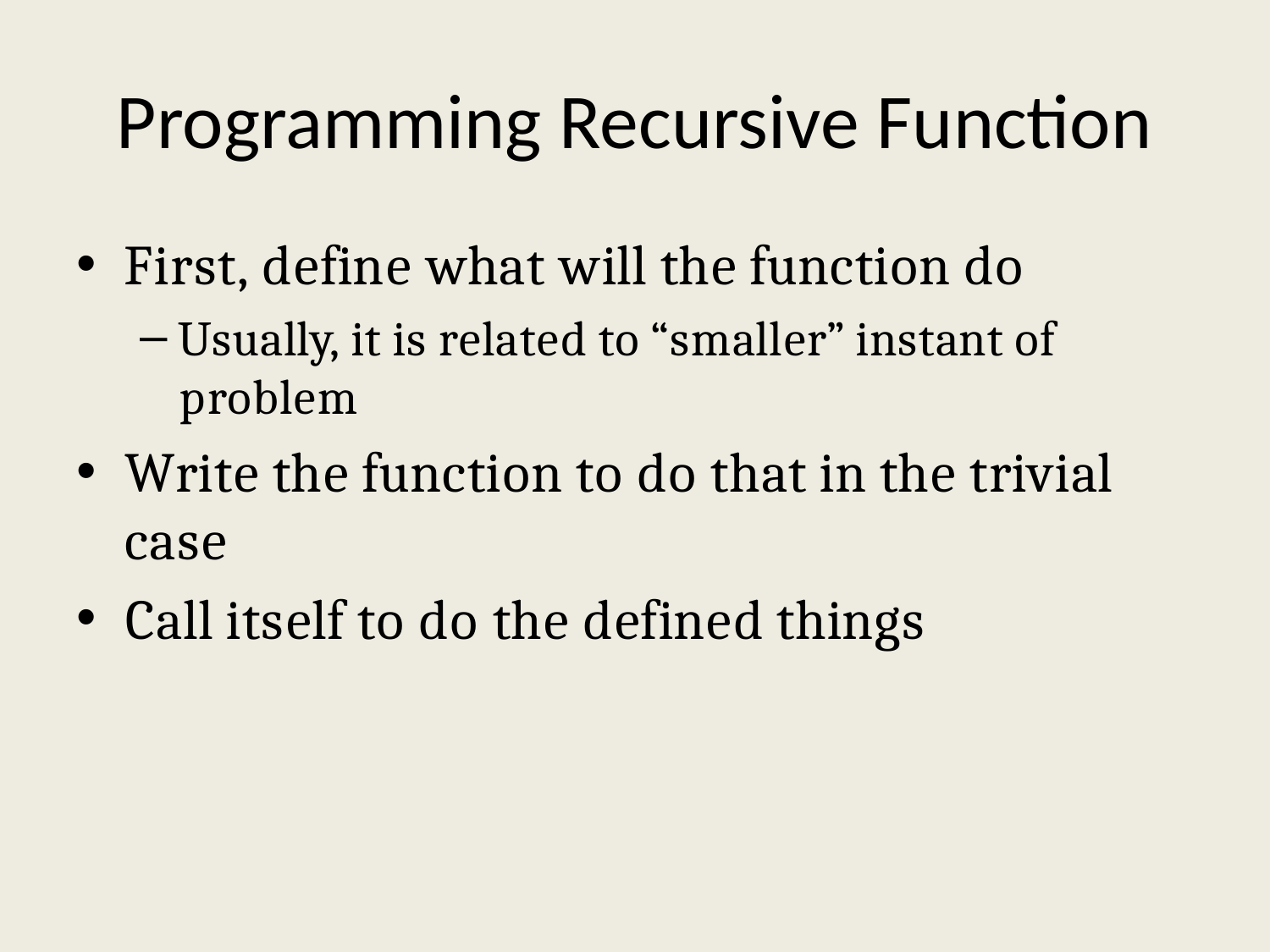

# Programming Recursive Function
First, define what will the function do
Usually, it is related to “smaller” instant of problem
Write the function to do that in the trivial case
Call itself to do the defined things